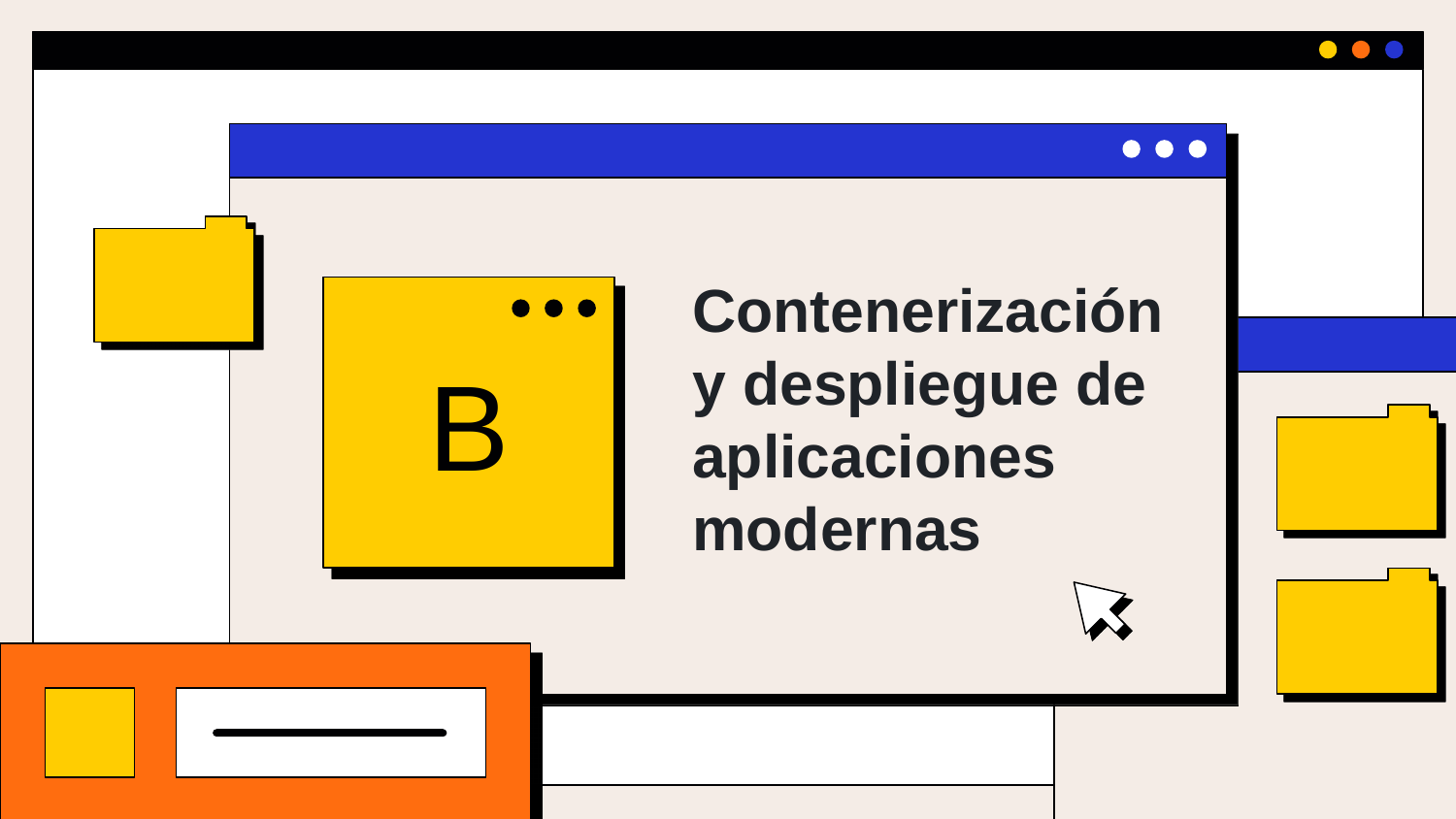

B
# Contenerización y despliegue de aplicaciones modernas